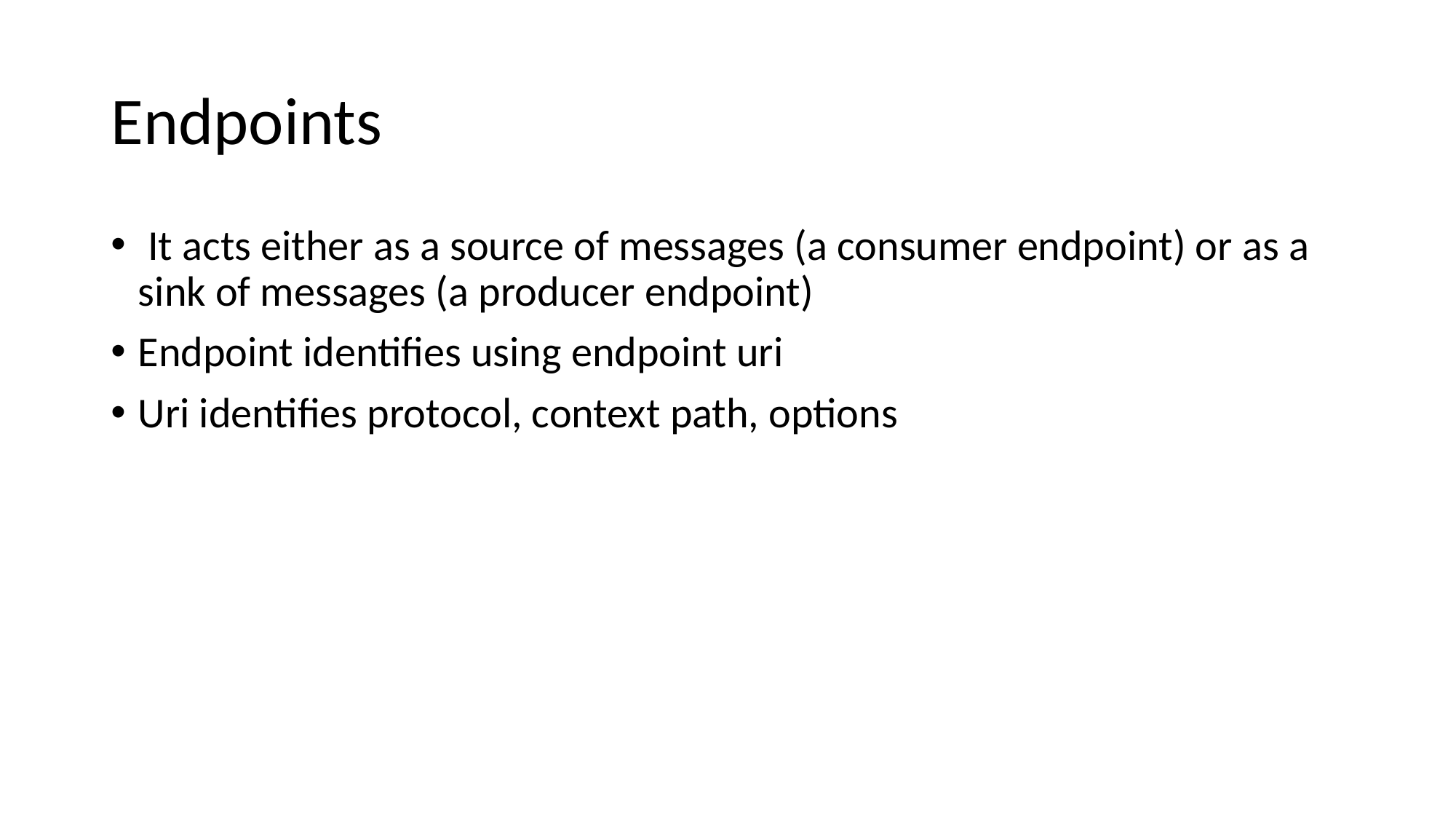

# Endpoints
 It acts either as a source of messages (a consumer endpoint) or as a sink of messages (a producer endpoint)
Endpoint identifies using endpoint uri
Uri identifies protocol, context path, options